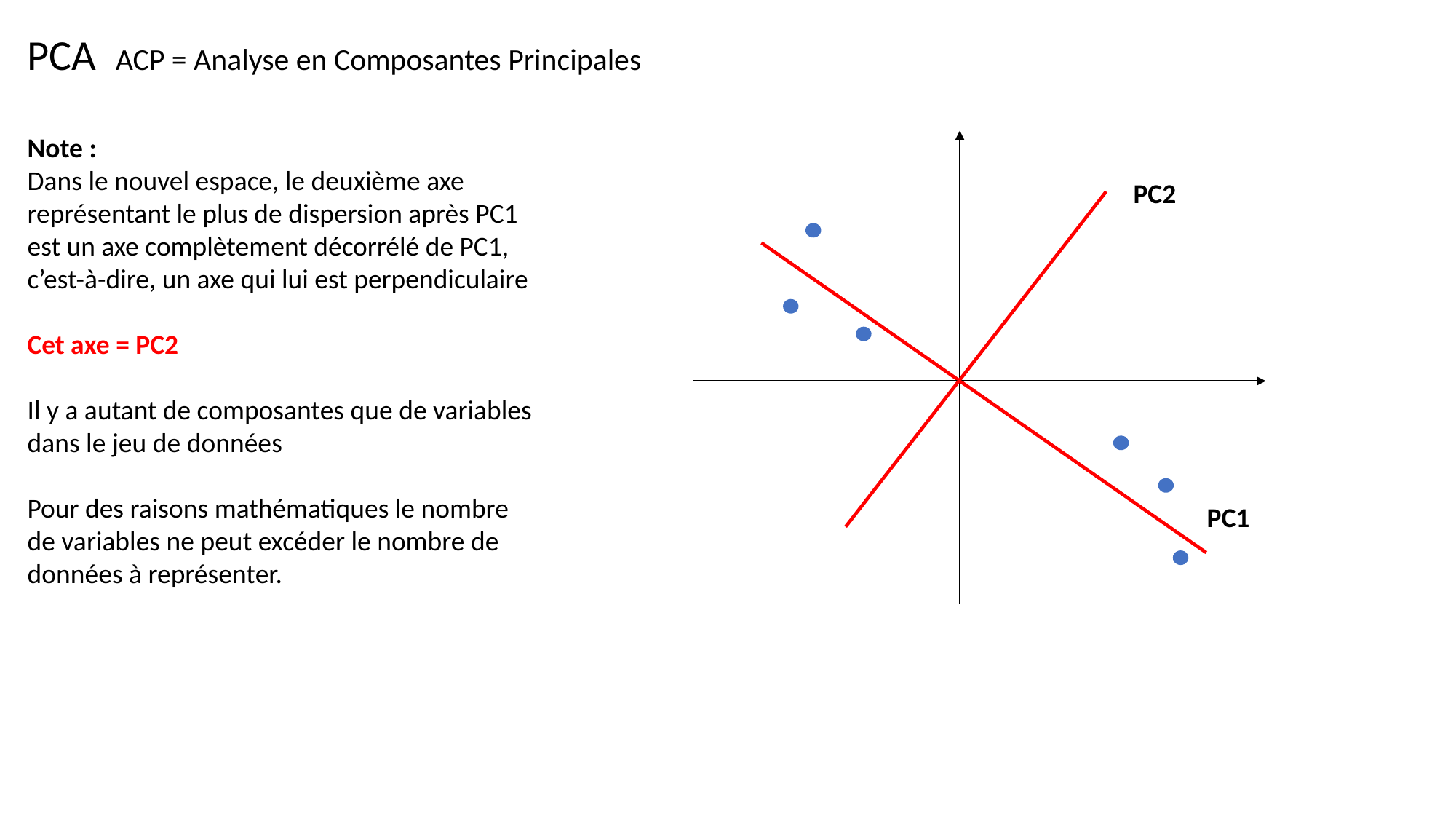

PCA  ACP = Analyse en Composantes Principales
Note :
Dans le nouvel espace, le deuxième axe représentant le plus de dispersion après PC1 est un axe complètement décorrélé de PC1, c’est-à-dire, un axe qui lui est perpendiculaire

Cet axe = PC2

Il y a autant de composantes que de variables dans le jeu de données

Pour des raisons mathématiques le nombre de variables ne peut excéder le nombre de données à représenter.

PC2

PC1